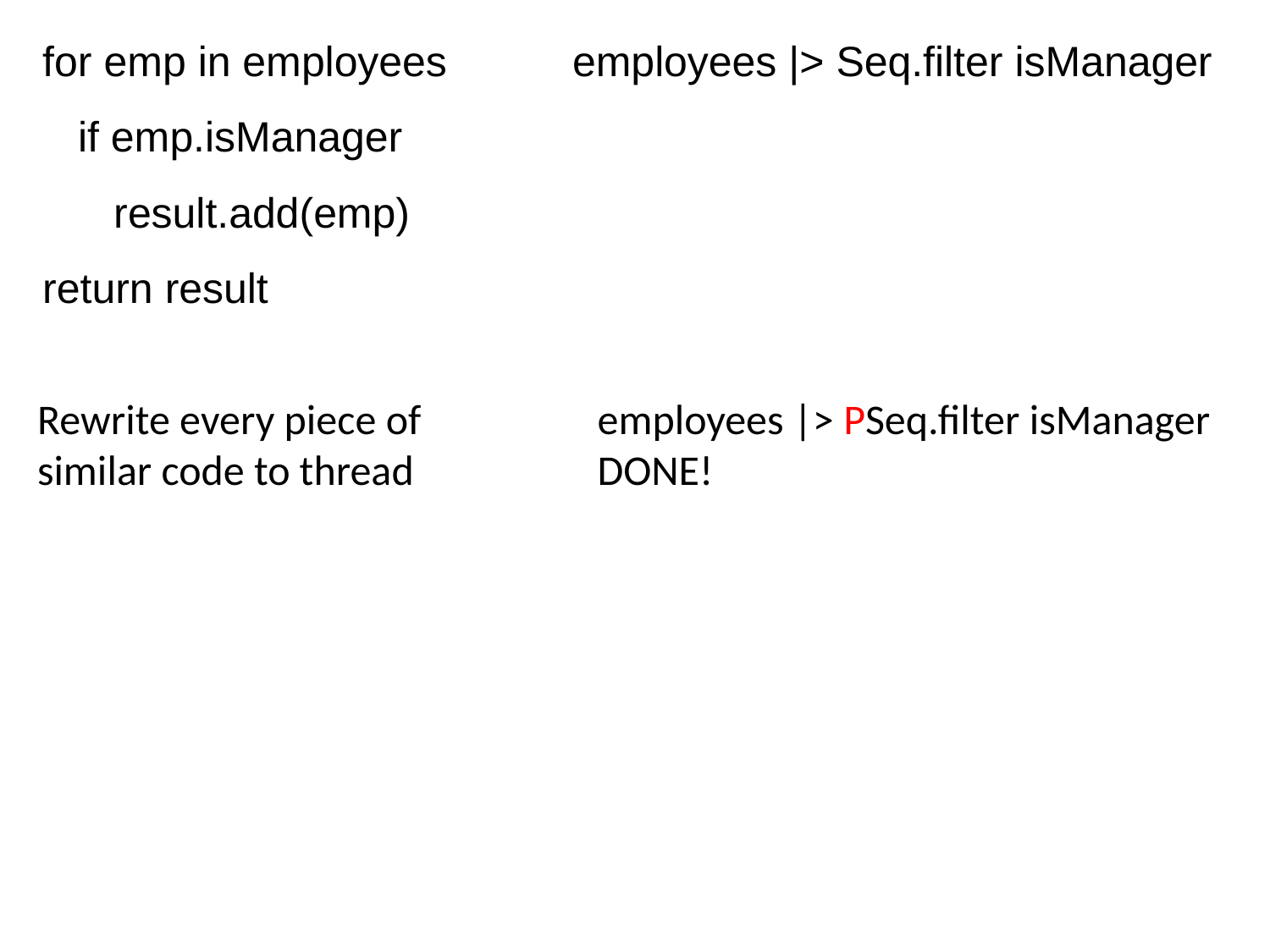

for emp in employees
   if emp.isManager
      result.add(emp)
return result
employees |> Seq.filter isManager
Rewrite every piece of similar code to thread
employees |> PSeq.filter isManager
DONE!